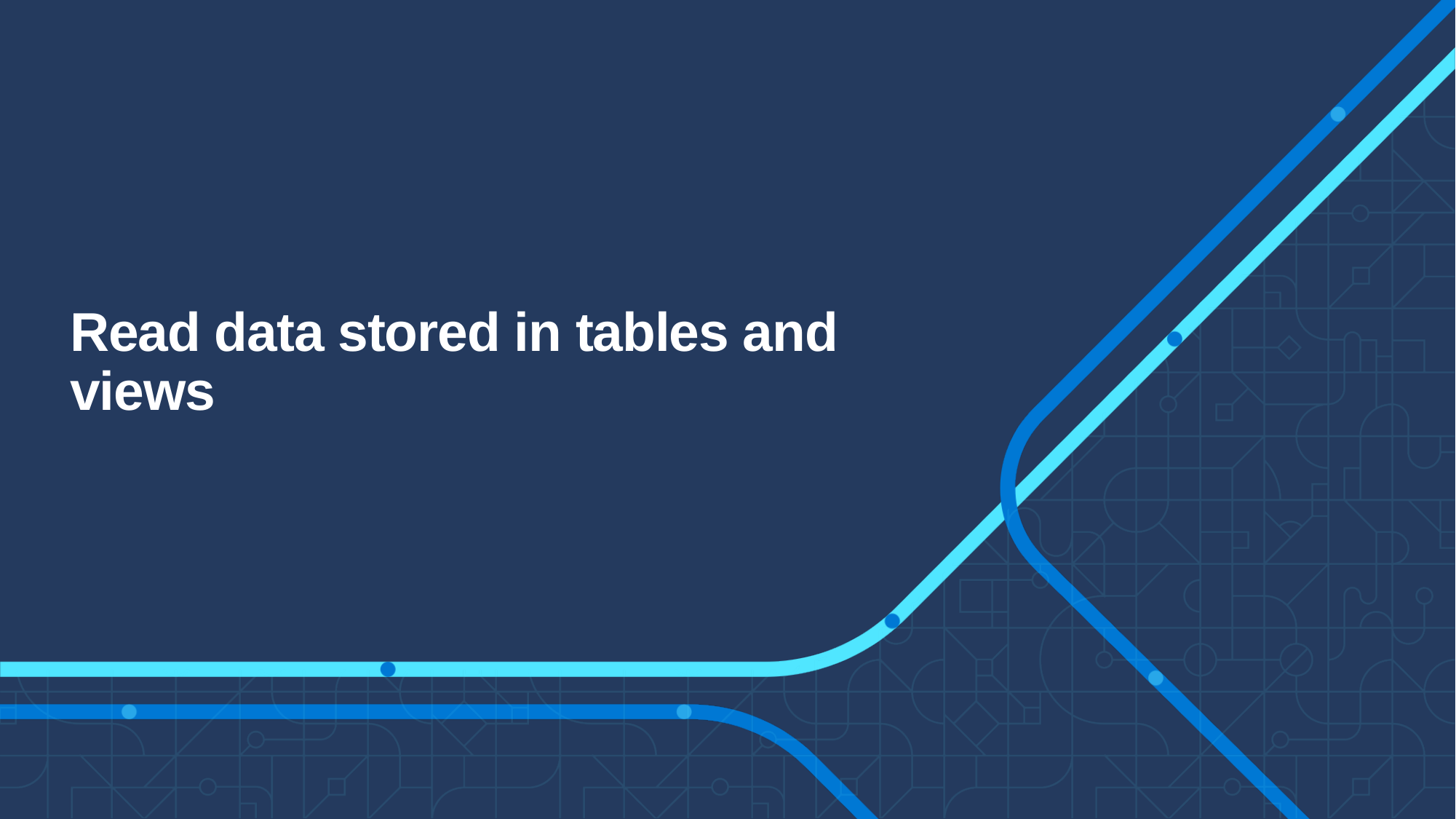

# Read data stored in tables and views